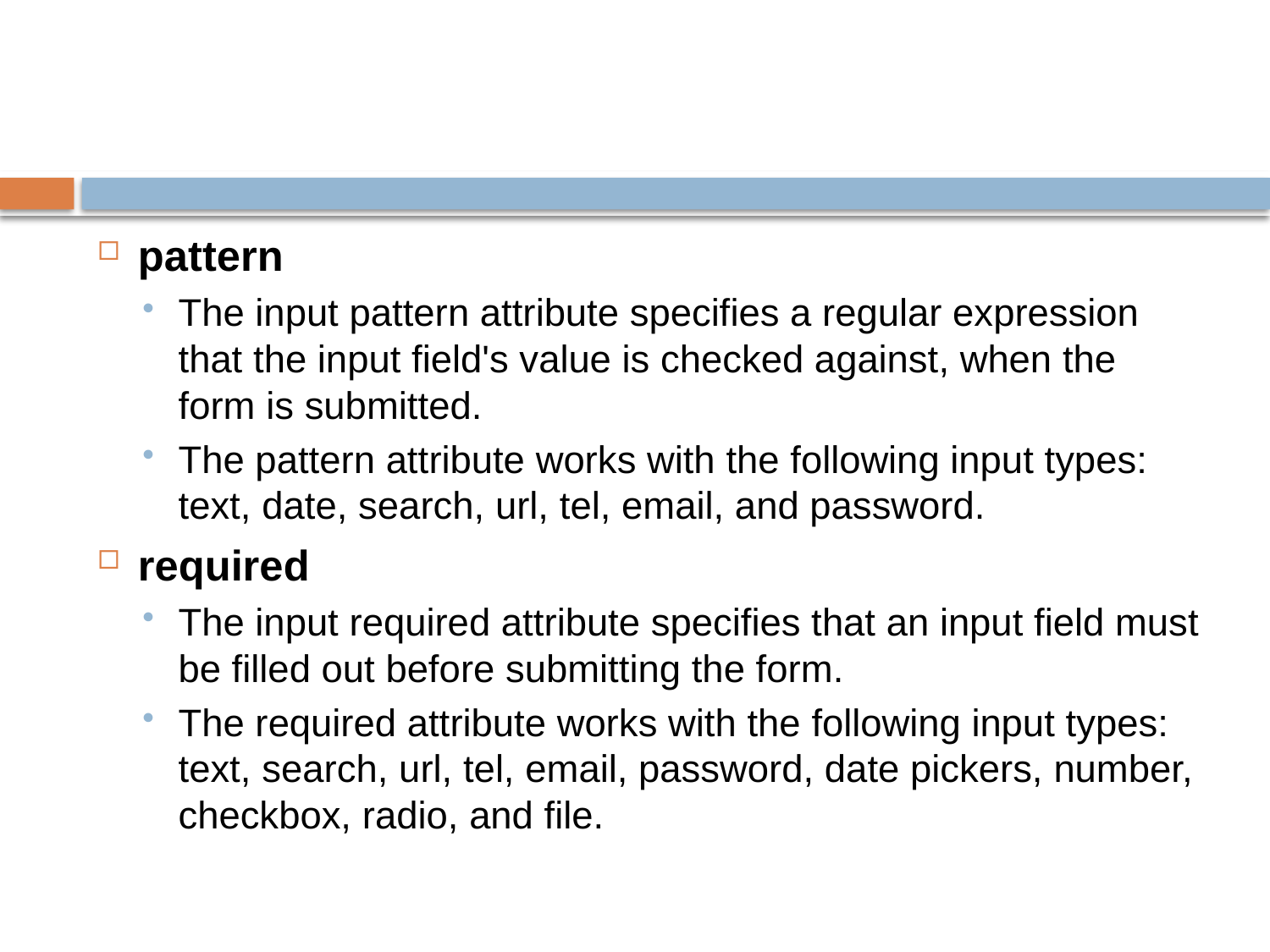

pattern
The input pattern attribute specifies a regular expression that the input field's value is checked against, when the form is submitted.
The pattern attribute works with the following input types: text, date, search, url, tel, email, and password.
required
The input required attribute specifies that an input field must be filled out before submitting the form.
The required attribute works with the following input types: text, search, url, tel, email, password, date pickers, number, checkbox, radio, and file.